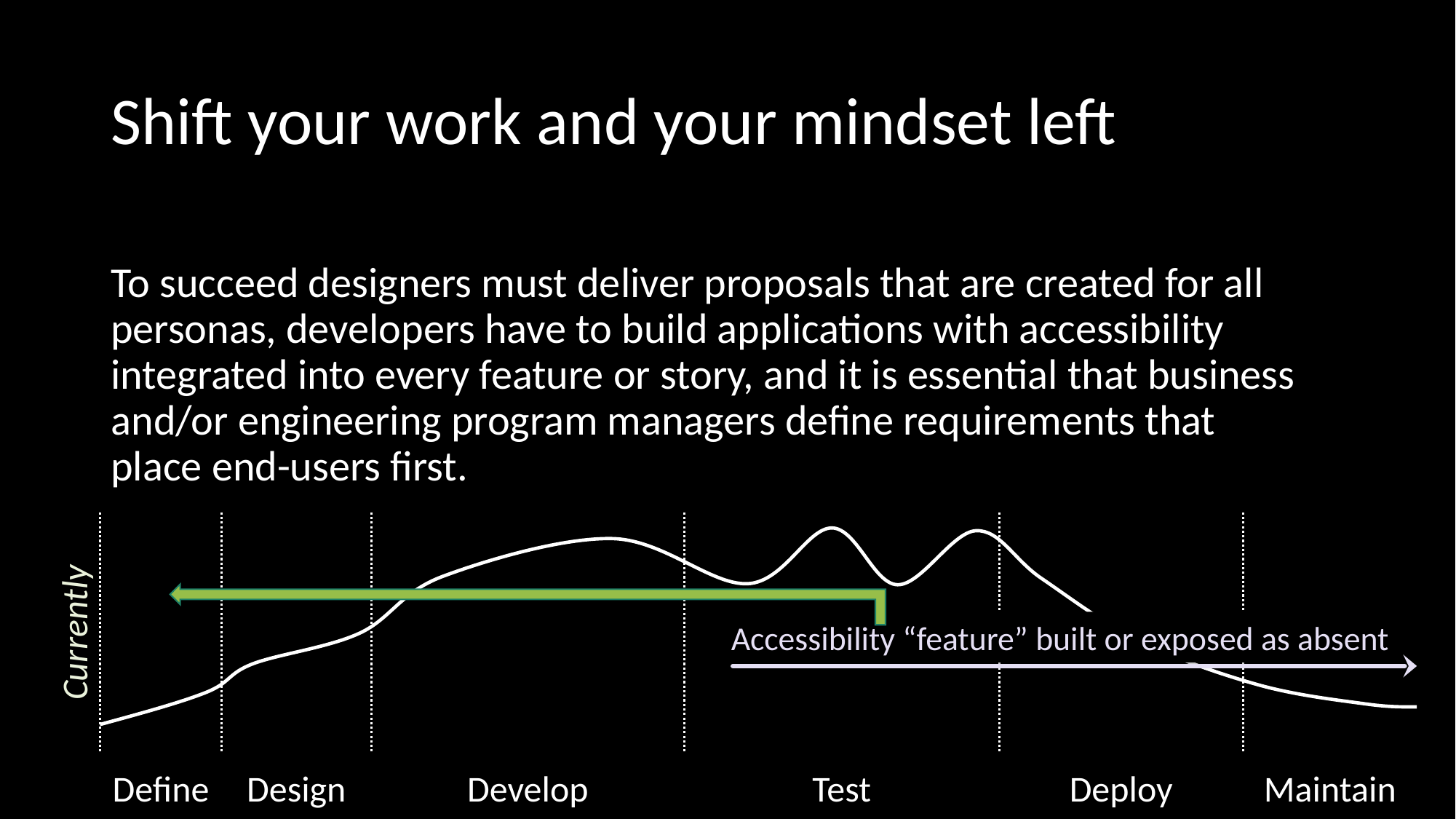

# Shift your work and your mindset left

To succeed designers must deliver proposals that are created for all personas, developers have to build applications with accessibility integrated into every feature or story, and it is essential that business and/or engineering program managers define requirements that place end-users first.

Currently
Accessibility “feature” built or exposed as absent
Define
Design
Develop
Test
Deploy
Maintain